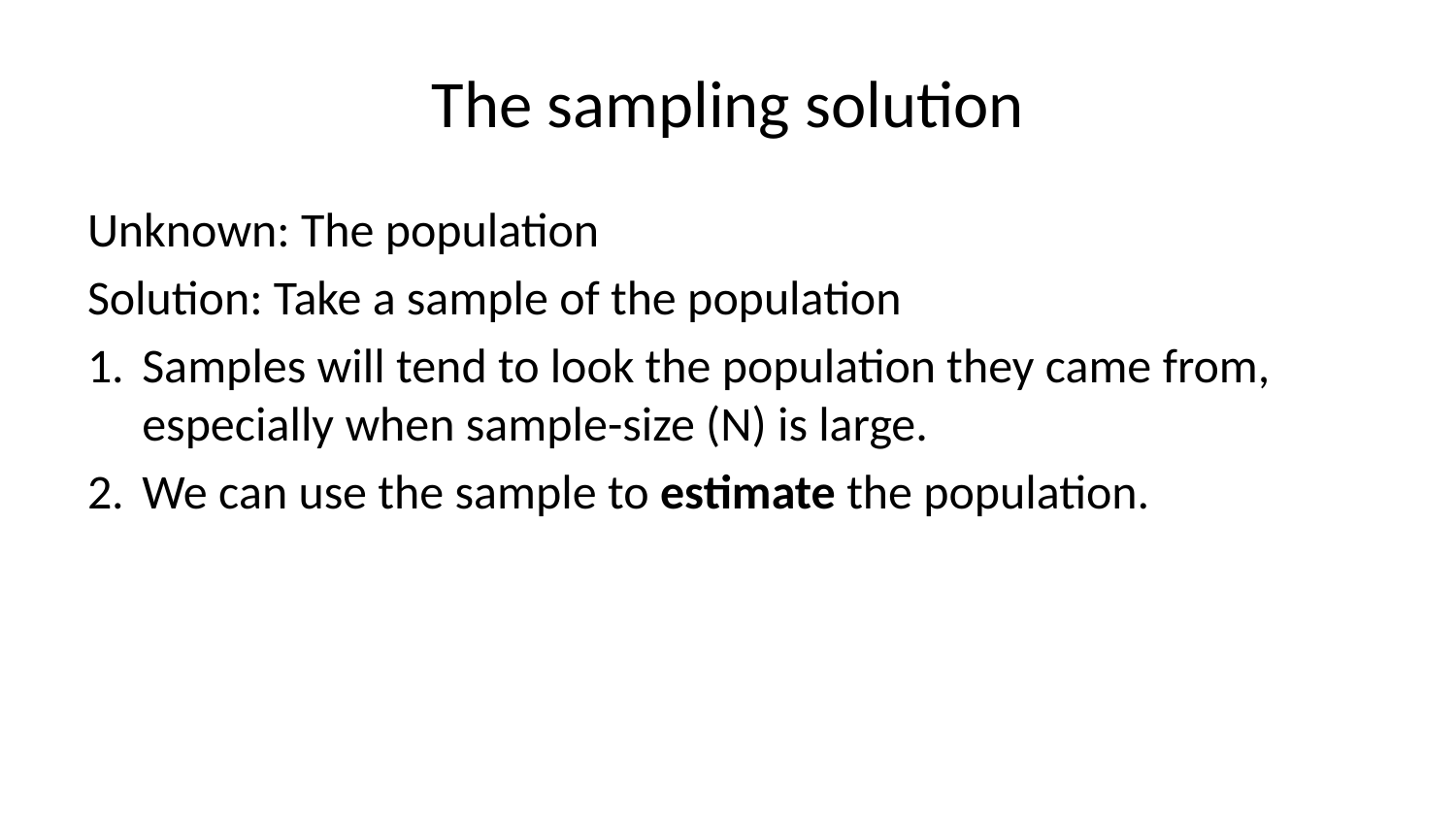

# The sampling solution
Unknown: The population
Solution: Take a sample of the population
Samples will tend to look the population they came from, especially when sample-size (N) is large.
We can use the sample to estimate the population.